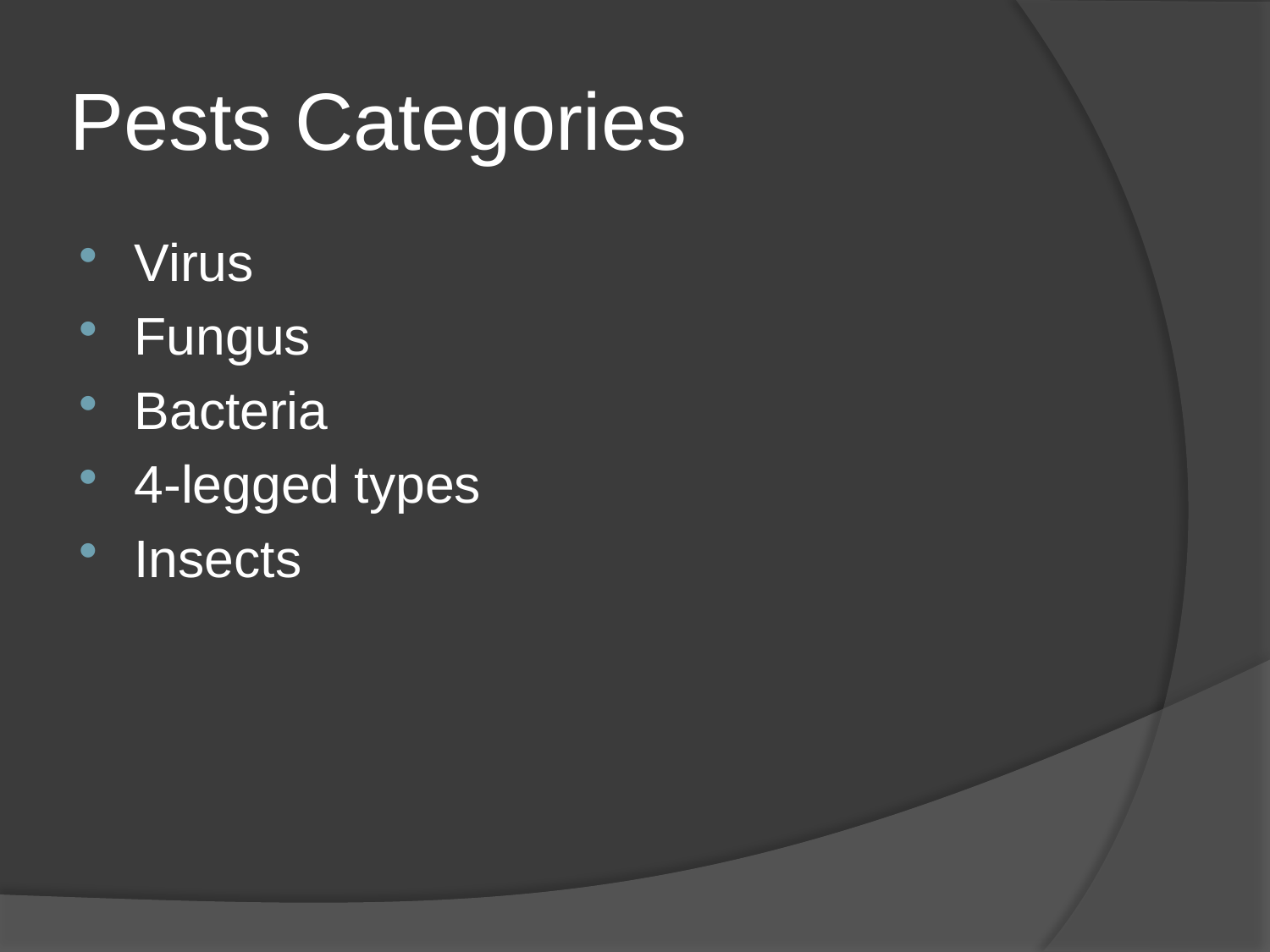

# Pests Categories
Virus
Fungus
Bacteria
4-legged types
Insects